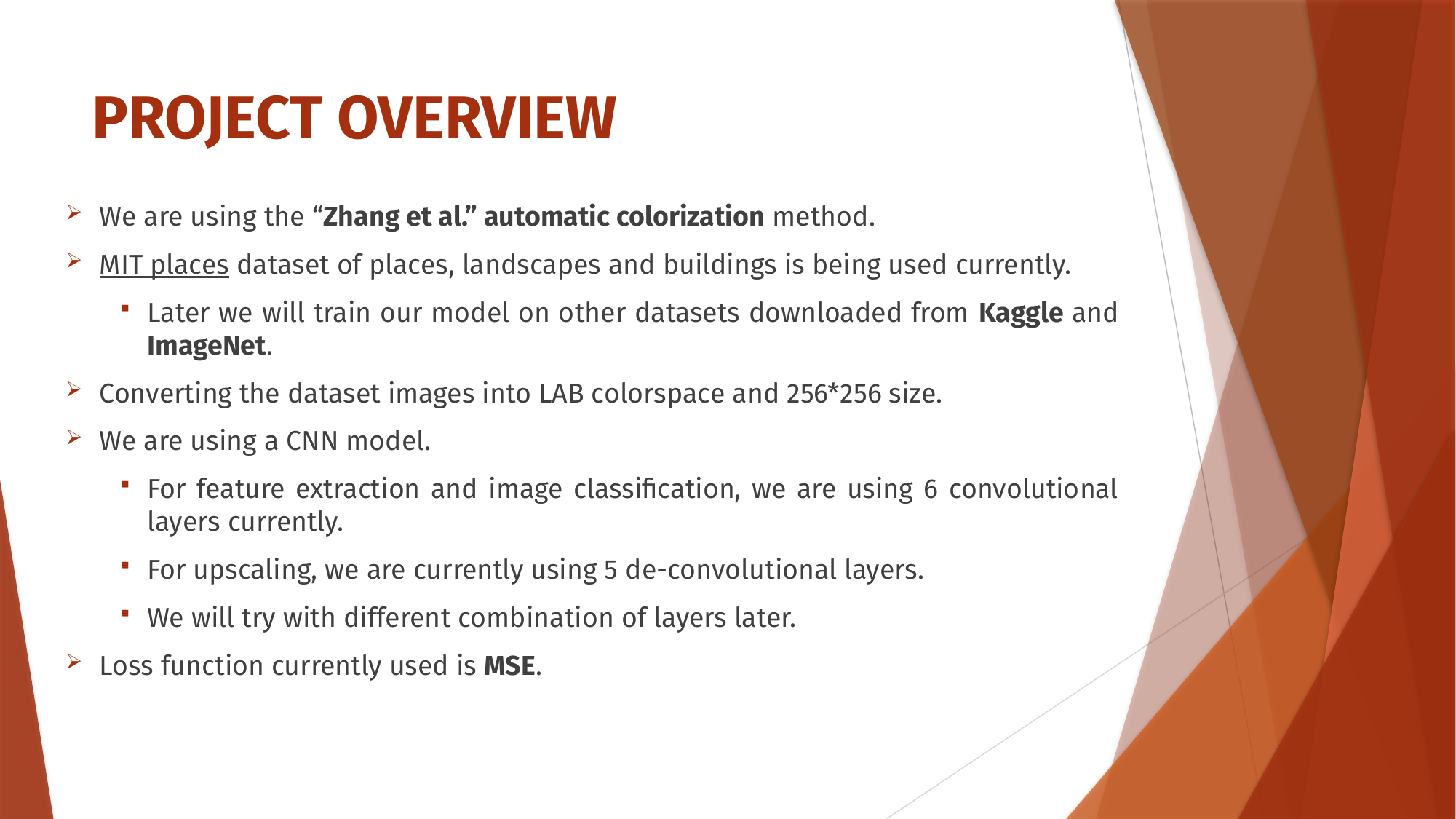

# PROJECT OVERVIEW
We are using the “Zhang et al.” automatic colorization method.
MIT places dataset of places, landscapes and buildings is being used currently.
Later we will train our model on other datasets downloaded from Kaggle and ImageNet.
Converting the dataset images into LAB colorspace and 256*256 size.
We are using a CNN model.
For feature extraction and image classification, we are using 6 convolutional layers currently.
For upscaling, we are currently using 5 de-convolutional layers.
We will try with different combination of layers later.
Loss function currently used is MSE.